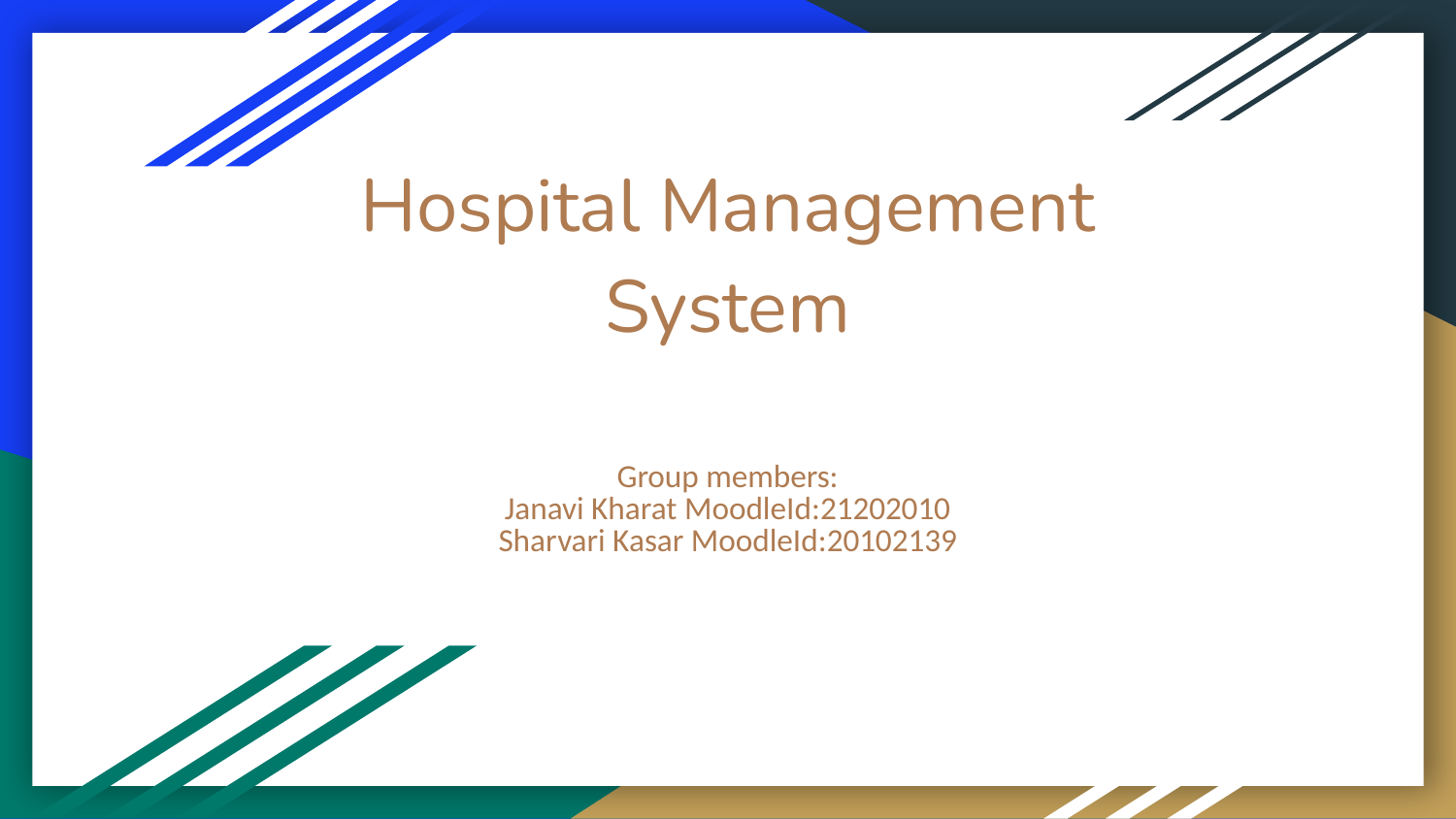

# Hospital Management System
Group members:
Janavi Kharat MoodleId:21202010
Sharvari Kasar MoodleId:20102139